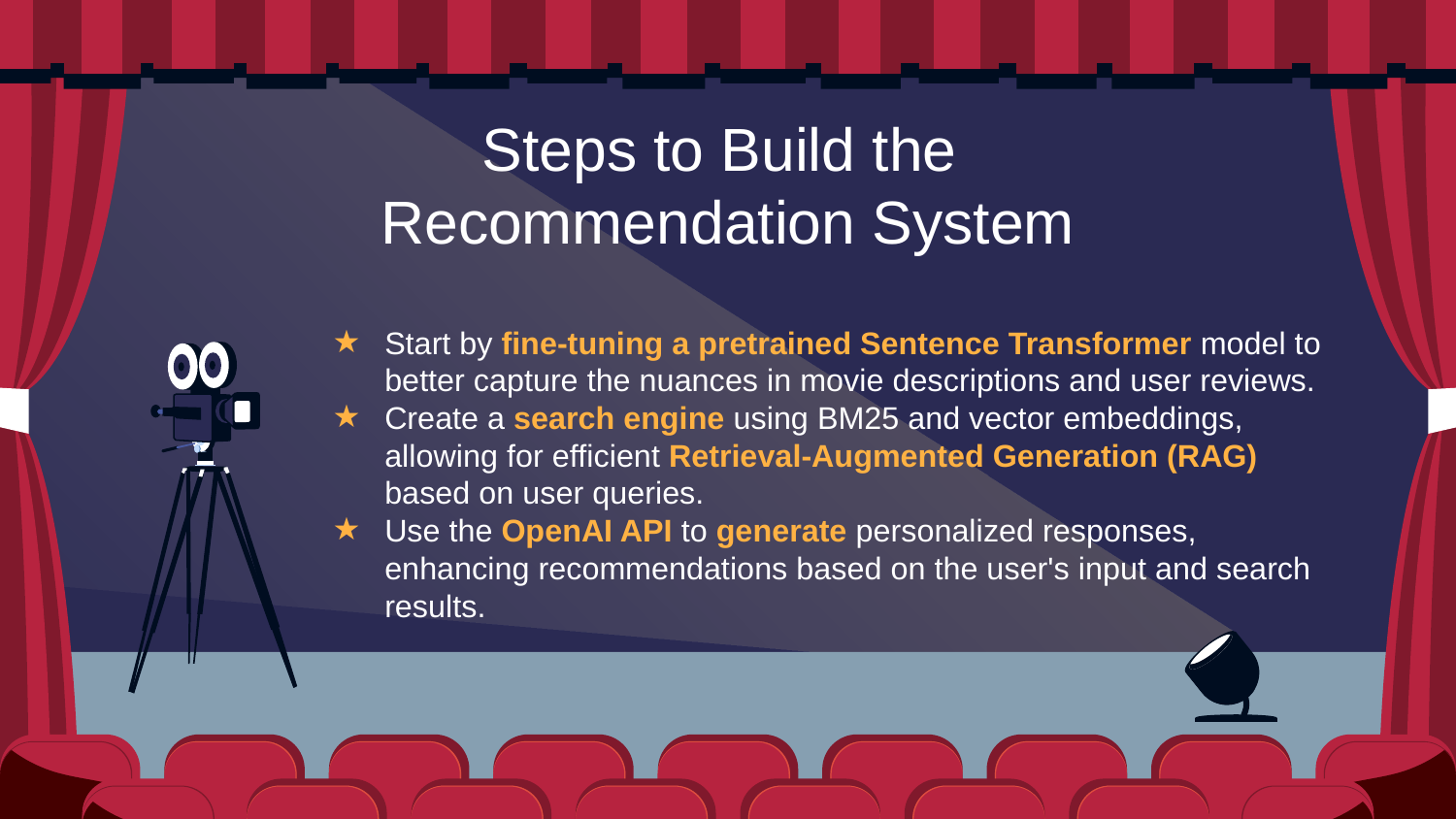

# Steps to Build the
Recommendation System

Start by fine-tuning a pretrained Sentence Transformer model to better capture the nuances in movie descriptions and user reviews.
Create a search engine using BM25 and vector embeddings, allowing for efficient Retrieval-Augmented Generation (RAG) based on user queries.
Use the OpenAI API to generate personalized responses, enhancing recommendations based on the user's input and search results.